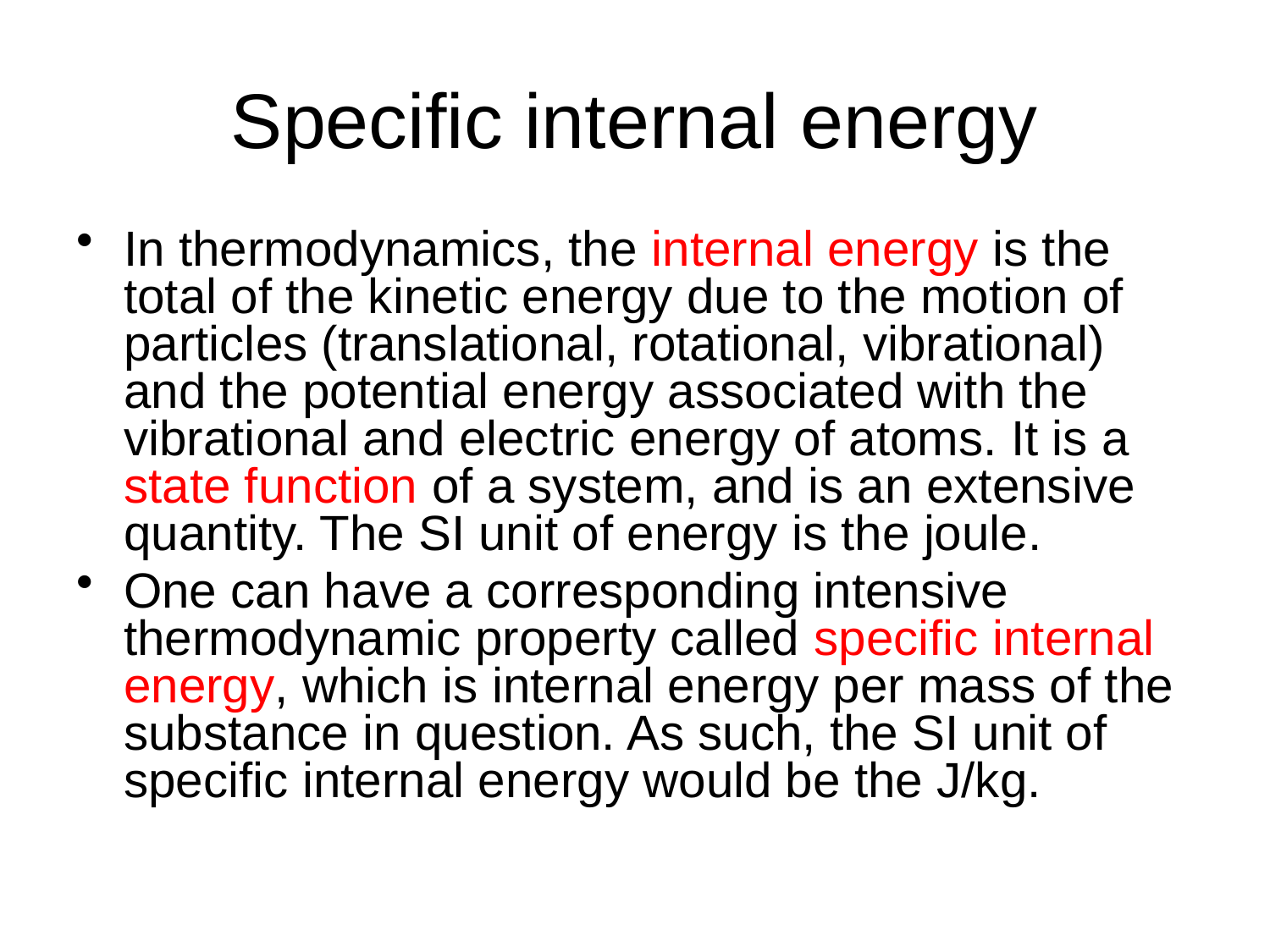

# Specific internal energy
In thermodynamics, the internal energy is the total of the kinetic energy due to the motion of particles (translational, rotational, vibrational) and the potential energy associated with the vibrational and electric energy of atoms. It is a state function of a system, and is an extensive quantity. The SI unit of energy is the joule.
One can have a corresponding intensive thermodynamic property called specific internal energy, which is internal energy per mass of the substance in question. As such, the SI unit of specific internal energy would be the J/kg.